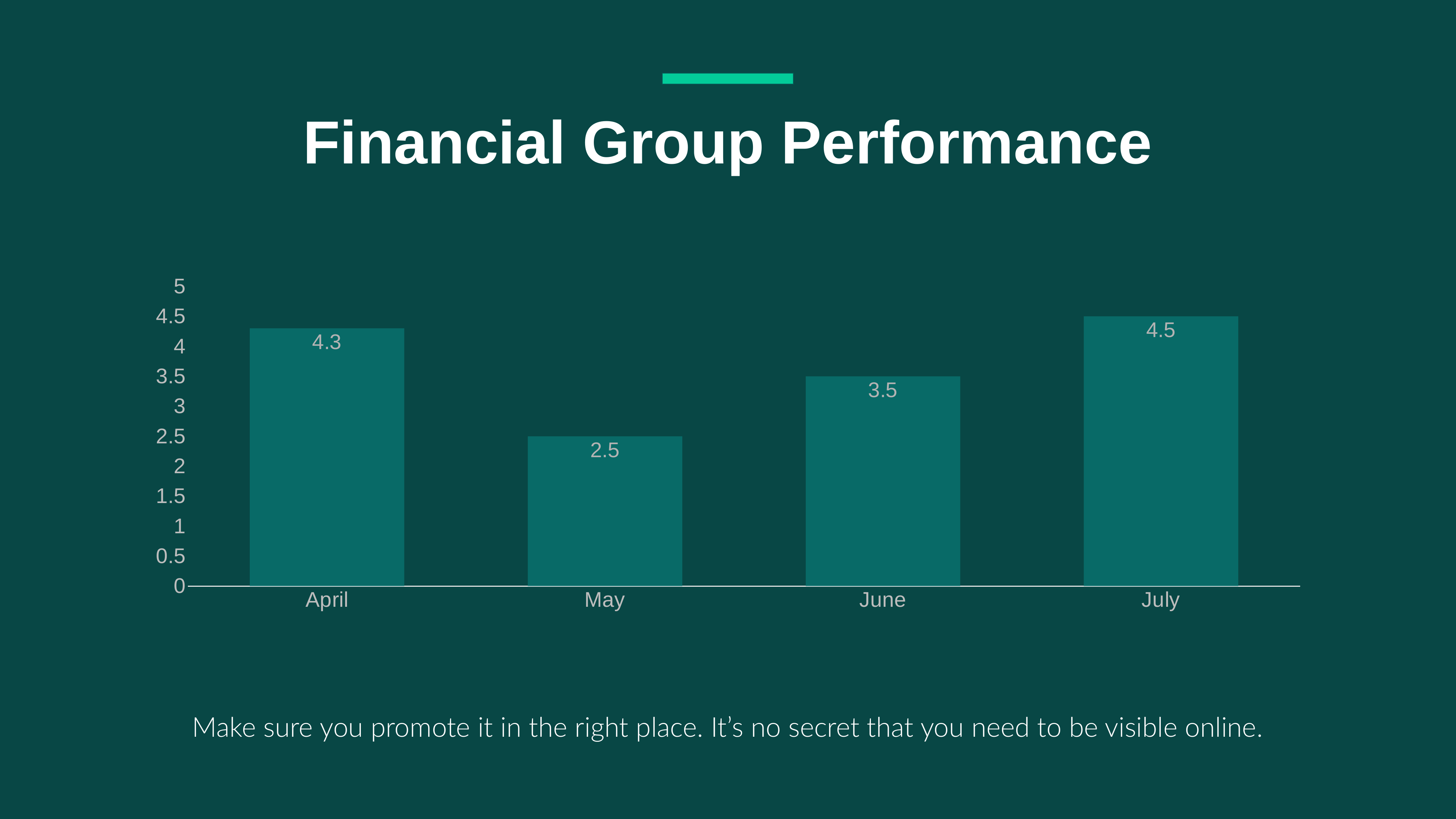

Financial Group Performance

### Chart

| Category | Series 1 |
|---|---|
| April | 4.3 |
| May | 2.5 |
| June | 3.5 |
| July | 4.5 |
Make sure you promote it in the right place. It’s no secret that you need to be visible online.